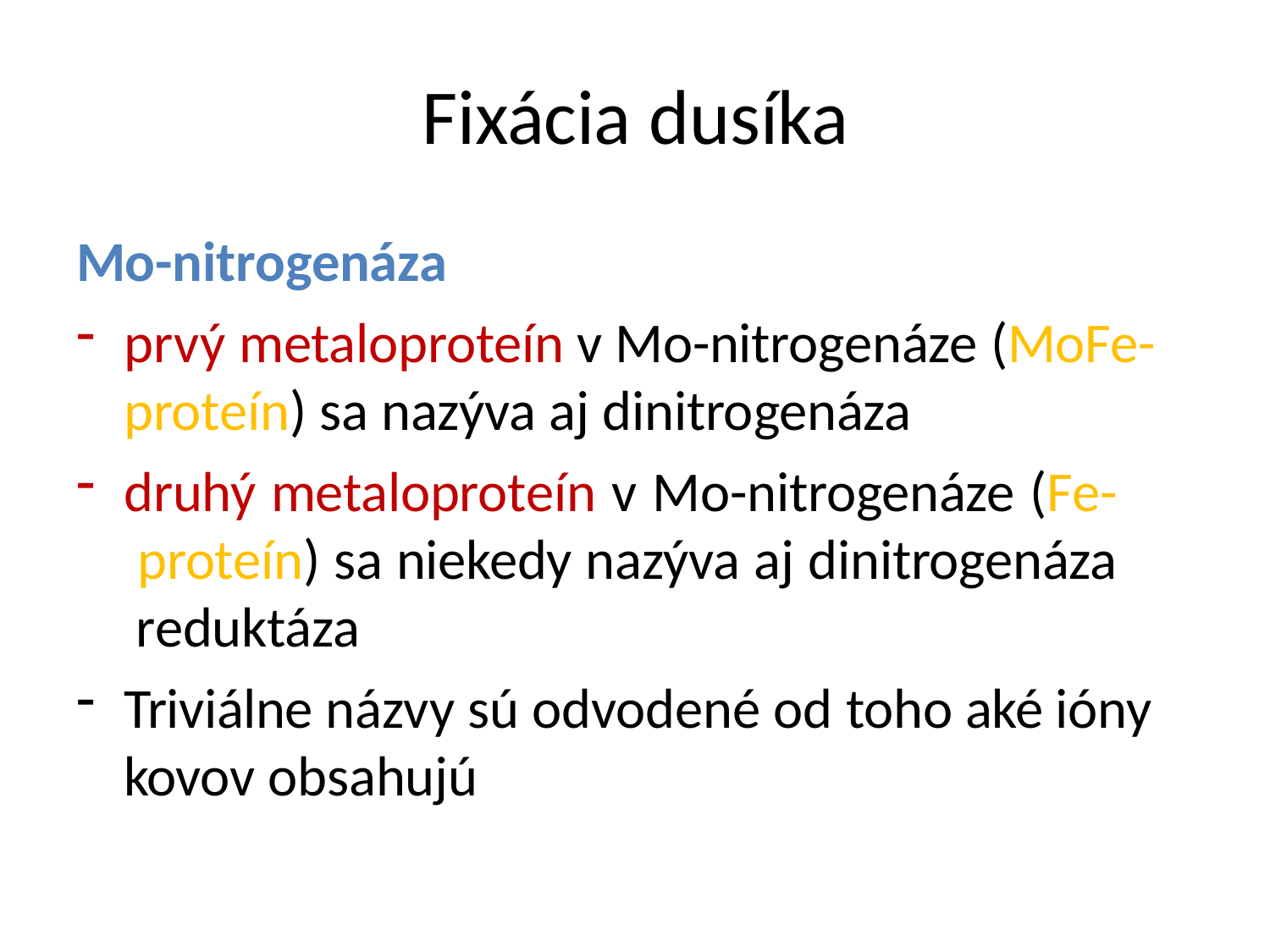

# Fixácia dusíka
Mo-nitrogenáza
prvý metaloproteín v Mo-nitrogenáze (MoFe-
proteín) sa nazýva aj dinitrogenáza
druhý metaloproteín v Mo-nitrogenáze (Fe-  proteín) sa niekedy nazýva aj dinitrogenáza  reduktáza
Triviálne názvy sú odvodené od toho aké ióny  kovov obsahujú